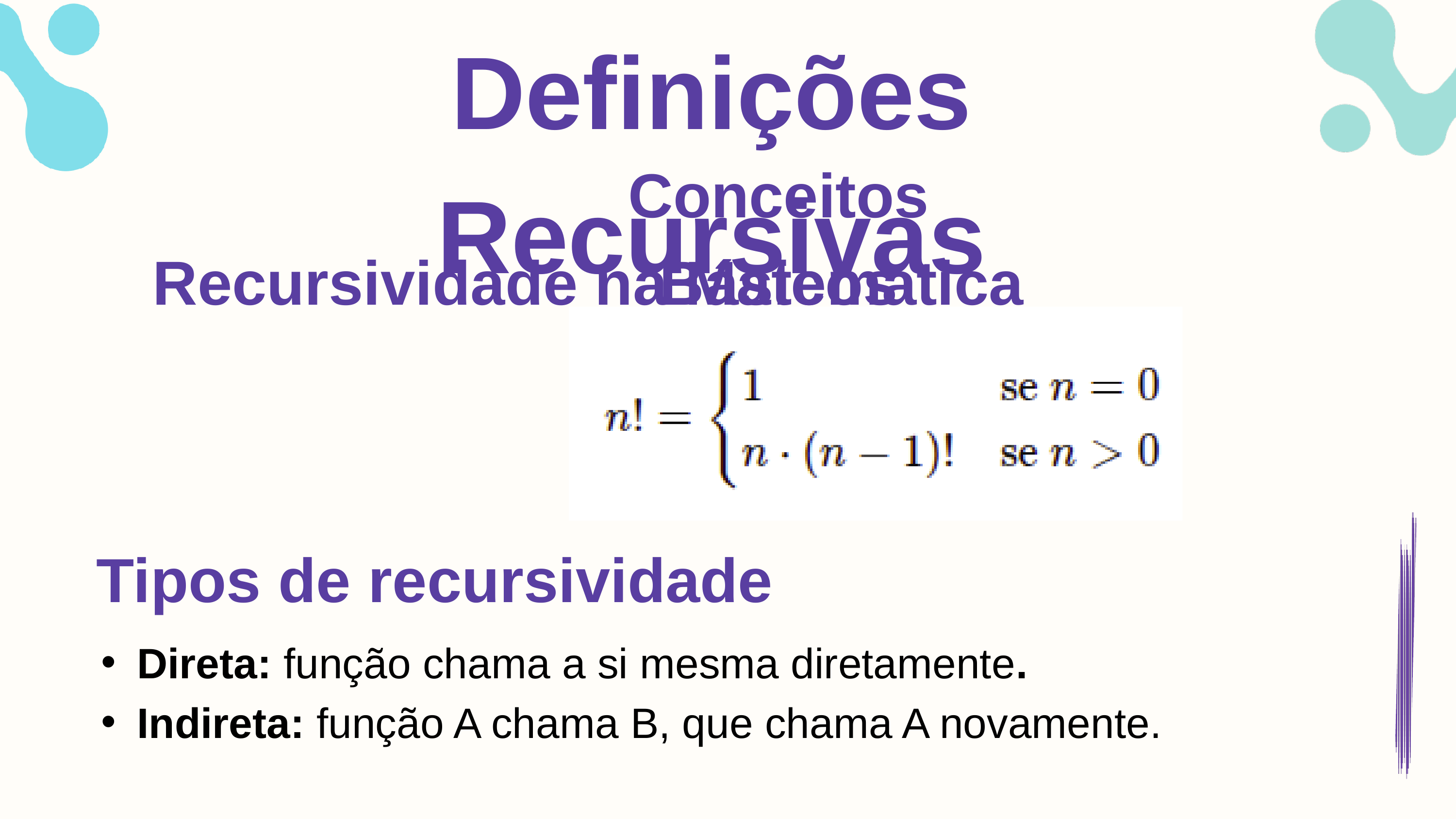

Definições Recursivas
Conceitos Básicos
Recursividade na Matematica

Tipos de recursividade
Direta: função chama a si mesma diretamente.
Indireta: função A chama B, que chama A novamente.